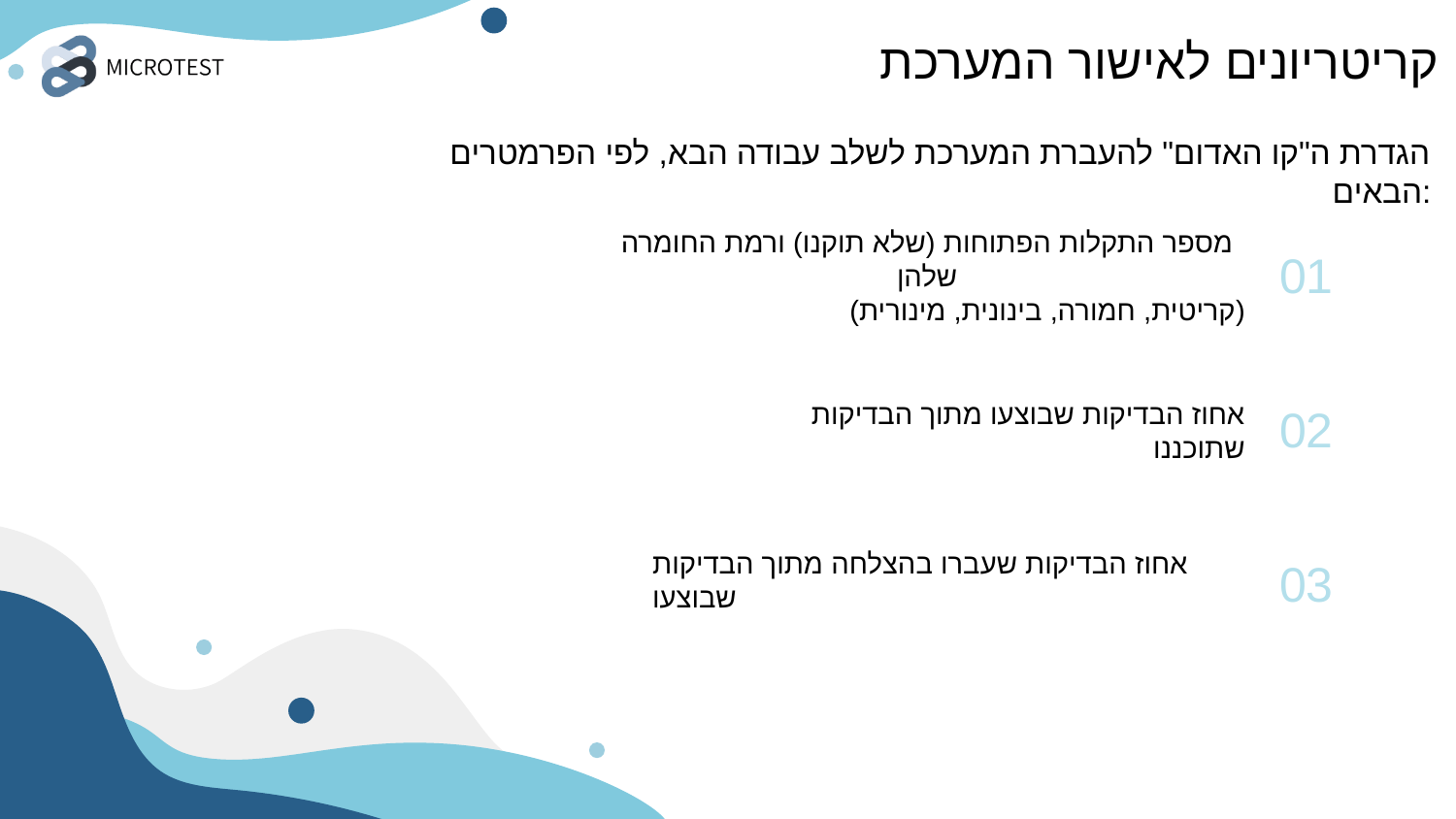

קריטריונים לאישור המערכת
הגדרת ה"קו האדום" להעברת המערכת לשלב עבודה הבא, לפי הפרמטרים הבאים:
01
מספר התקלות הפתוחות (שלא תוקנו) ורמת החומרה שלהן
(קריטית, חמורה, בינונית, מינורית)
02
אחוז הבדיקות שבוצעו מתוך הבדיקות שתוכננו
03
אחוז הבדיקות שעברו בהצלחה מתוך הבדיקות שבוצעו